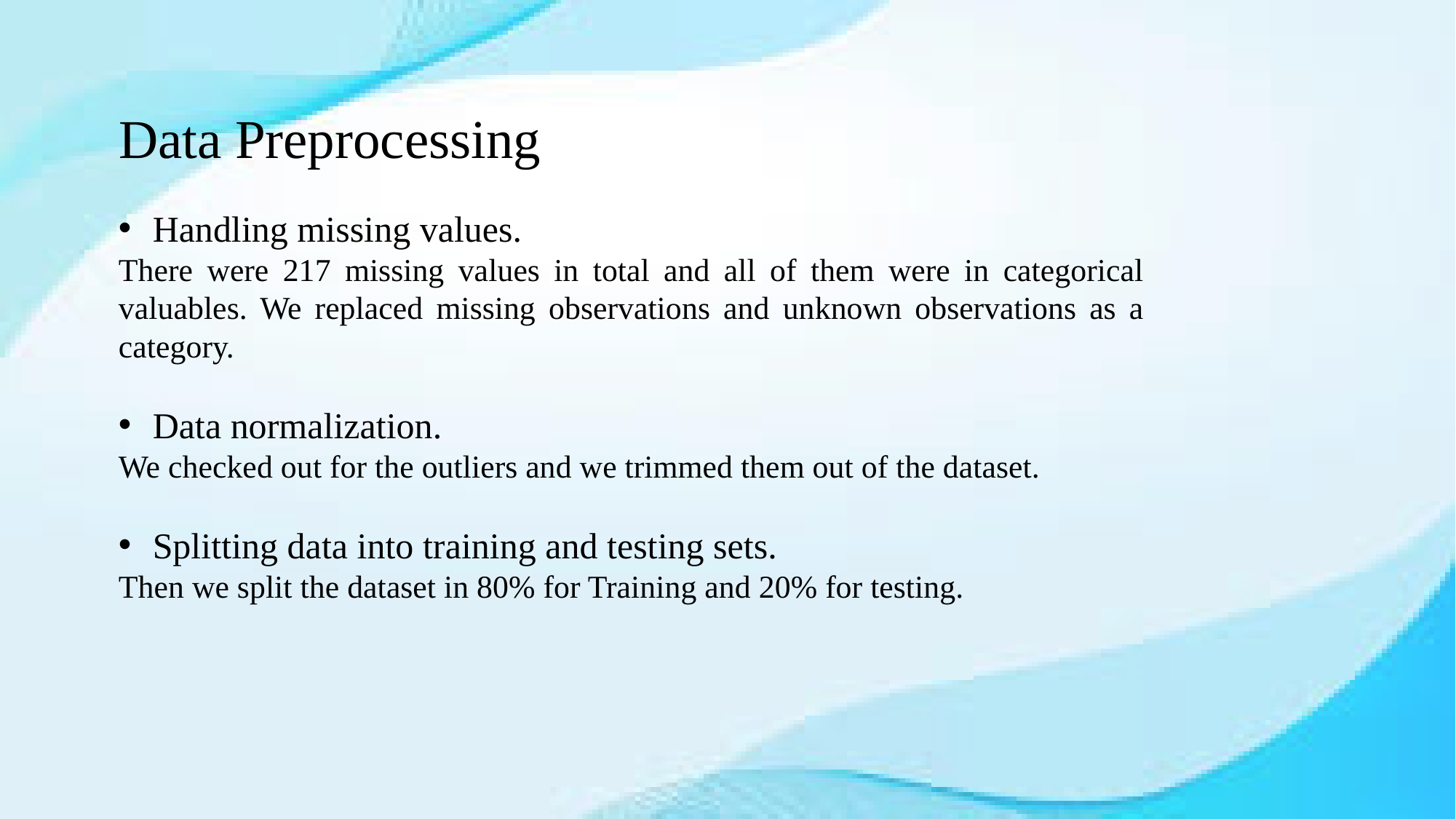

# Data Preprocessing
Handling missing values.
There were 217 missing values in total and all of them were in categorical valuables. We replaced missing observations and unknown observations as a category.

Data normalization.
We checked out for the outliers and we trimmed them out of the dataset.

Splitting data into training and testing sets.
Then we split the dataset in 80% for Training and 20% for testing.